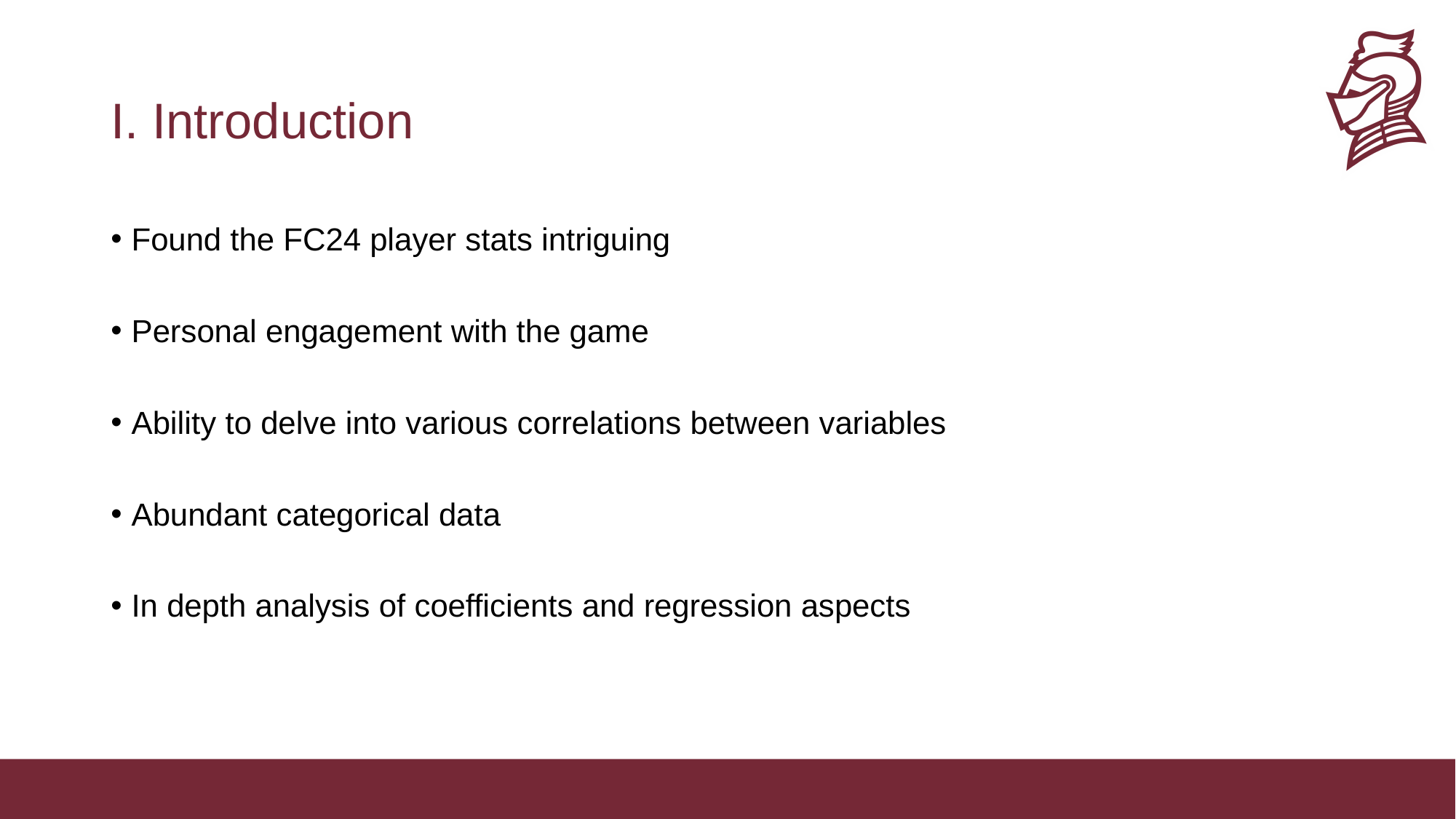

# I. Introduction
Found the FC24 player stats intriguing

Personal engagement with the game

Ability to delve into various correlations between variables

Abundant categorical data

In depth analysis of coefficients and regression aspects